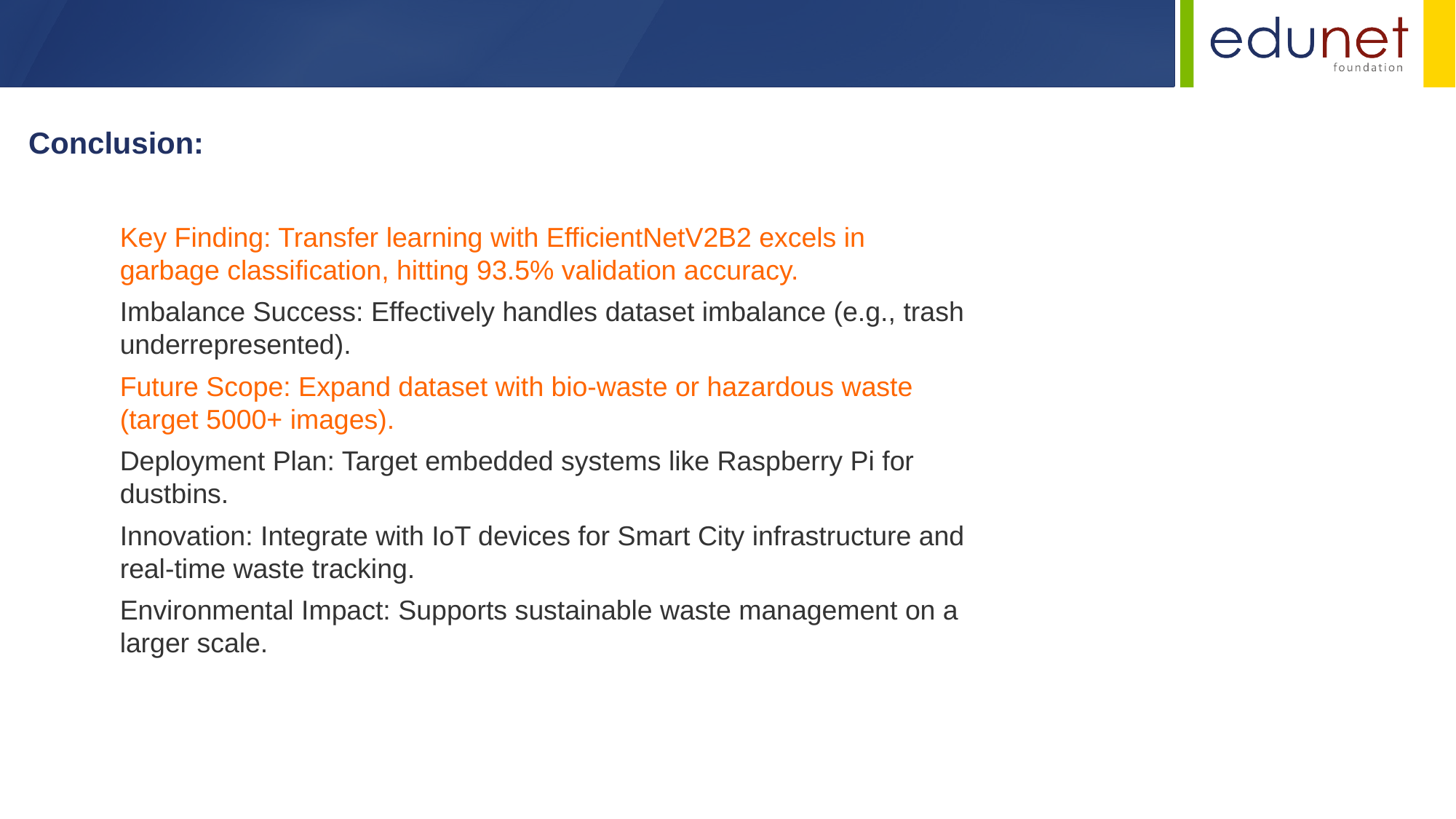

Conclusion:

Key Finding: Transfer learning with EfficientNetV2B2 excels in garbage classification, hitting 93.5% validation accuracy.
Imbalance Success: Effectively handles dataset imbalance (e.g., trash underrepresented).
Future Scope: Expand dataset with bio-waste or hazardous waste (target 5000+ images).
Deployment Plan: Target embedded systems like Raspberry Pi for dustbins.
Innovation: Integrate with IoT devices for Smart City infrastructure and real-time waste tracking.
Environmental Impact: Supports sustainable waste management on a larger scale.